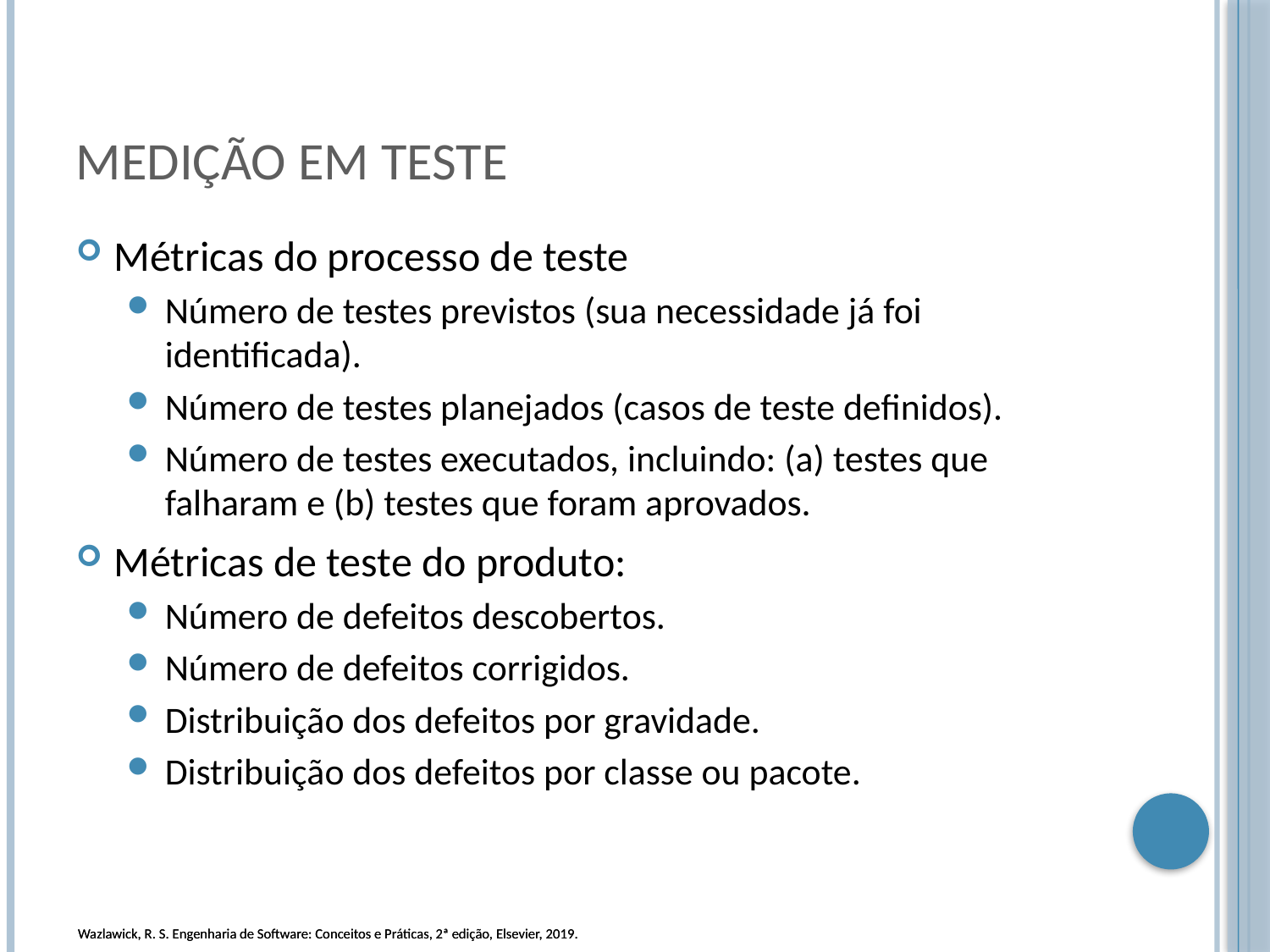

# Medição em teste
Métricas do processo de teste
Número de testes previstos (sua necessidade já foi identificada).
Número de testes planejados (casos de teste definidos).
Número de testes executados, incluindo: (a) testes que falharam e (b) testes que foram aprovados.
Métricas de teste do produto:
Número de defeitos descobertos.
Número de defeitos corrigidos.
Distribuição dos defeitos por gravidade.
Distribuição dos defeitos por classe ou pacote.